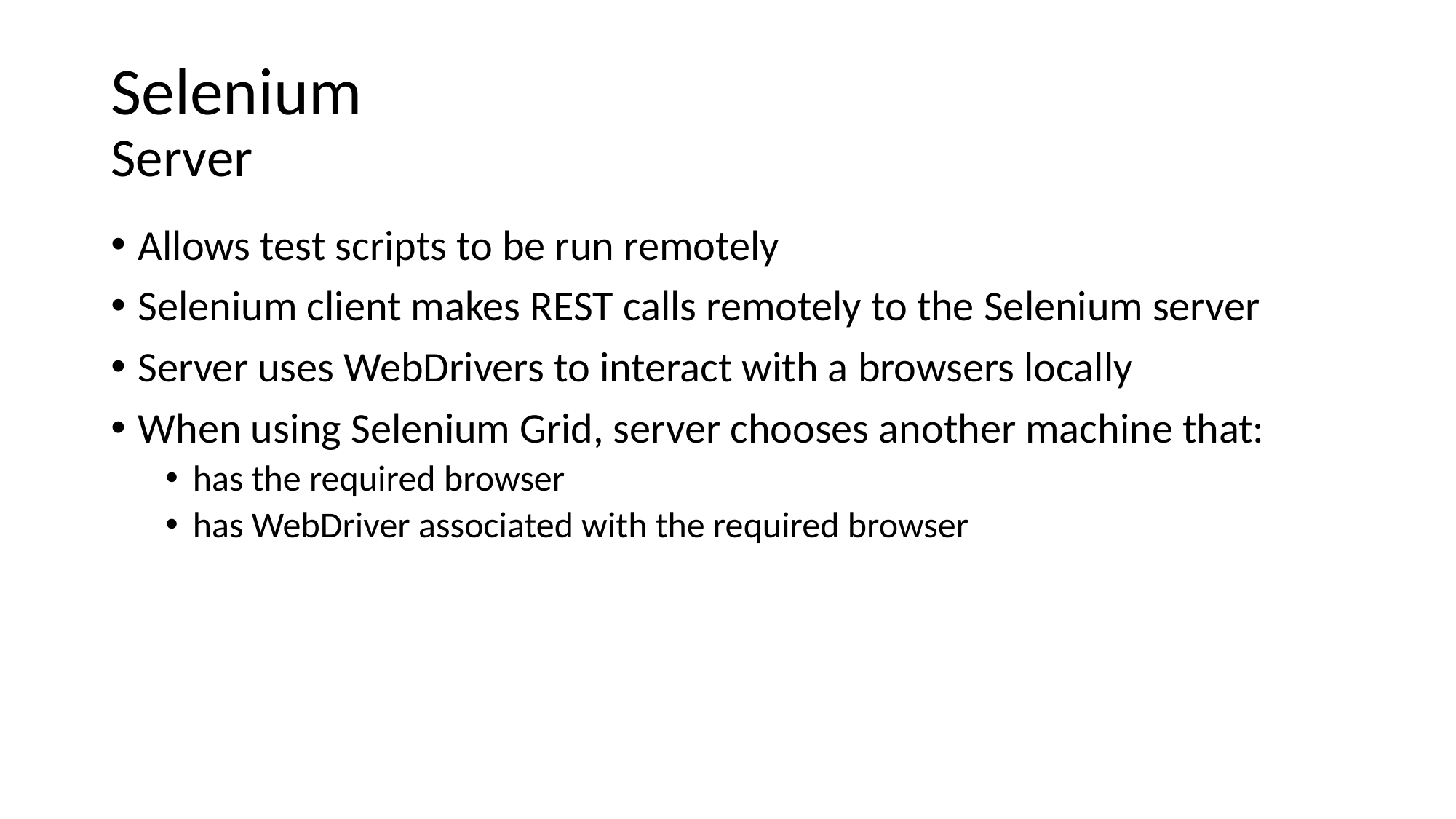

# Selenium Server
Allows test scripts to be run remotely
Selenium client makes REST calls remotely to the Selenium server
Server uses WebDrivers to interact with a browsers locally
When using Selenium Grid, server chooses another machine that:
has the required browser
has WebDriver associated with the required browser